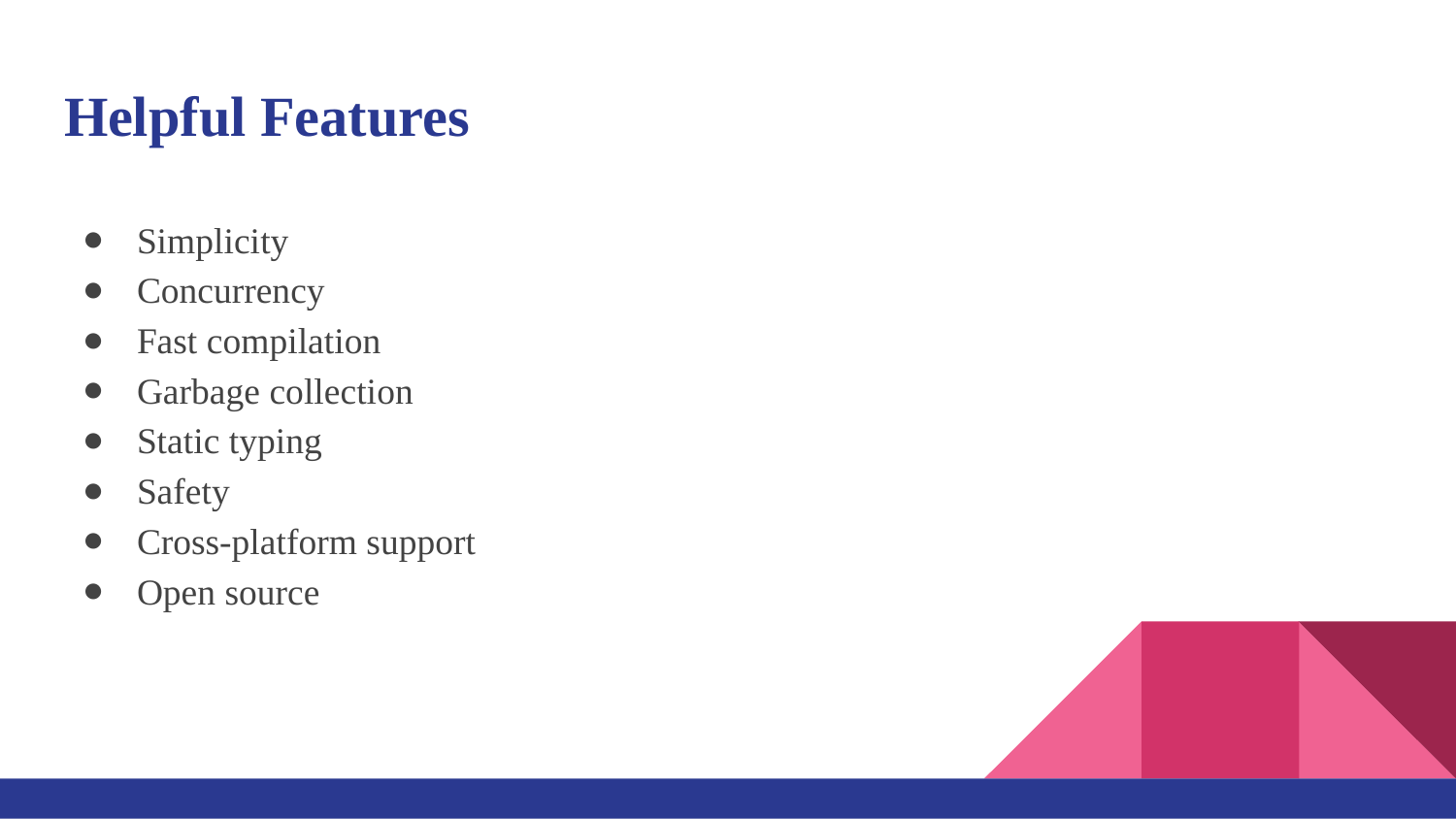

# Helpful Features
Simplicity
Concurrency
Fast compilation
Garbage collection
Static typing
Safety
Cross-platform support
Open source